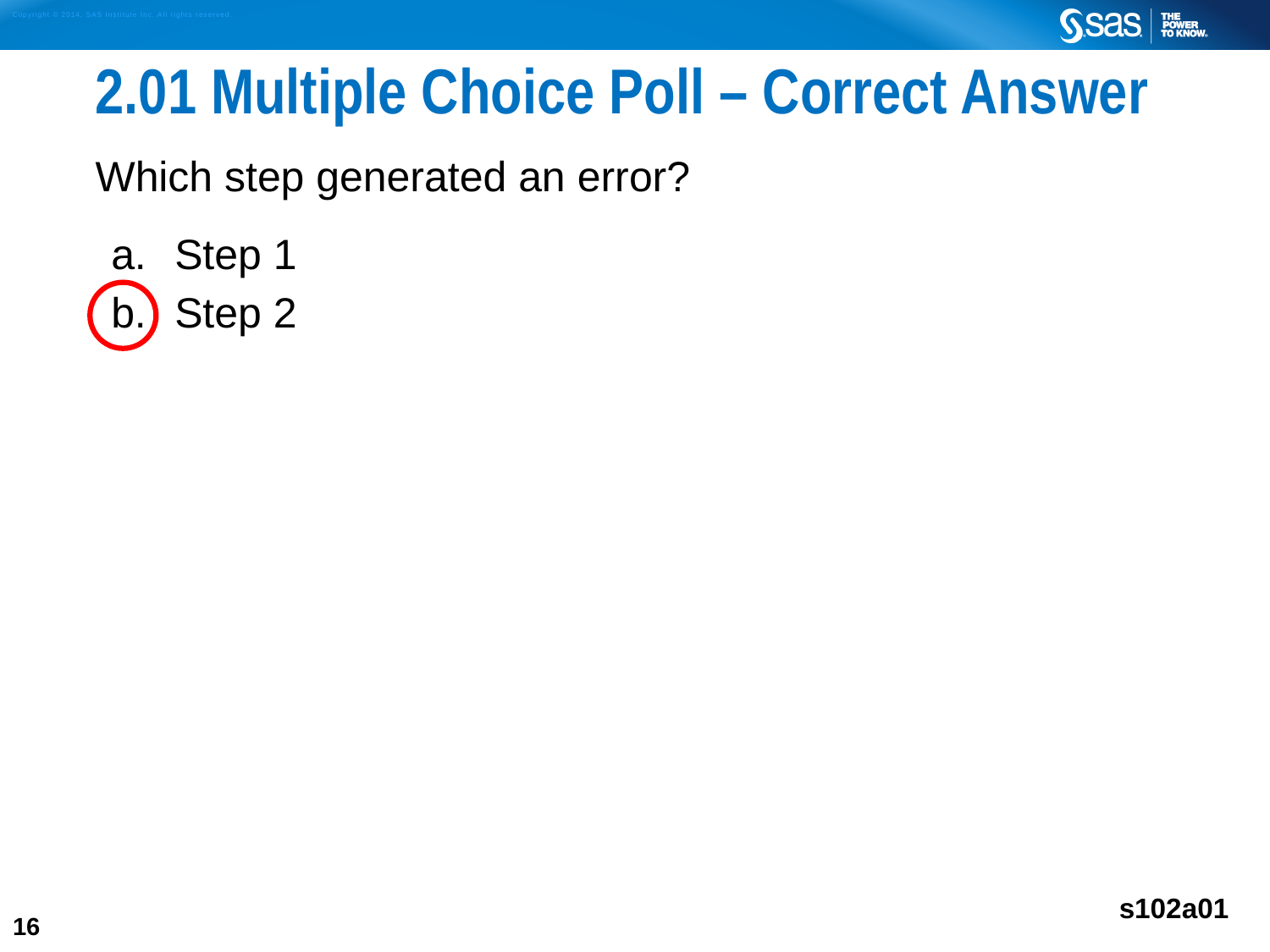

# 2.01 Multiple Choice Poll – Correct Answer
Which step generated an error?

Step 1
Step 2

s102a01